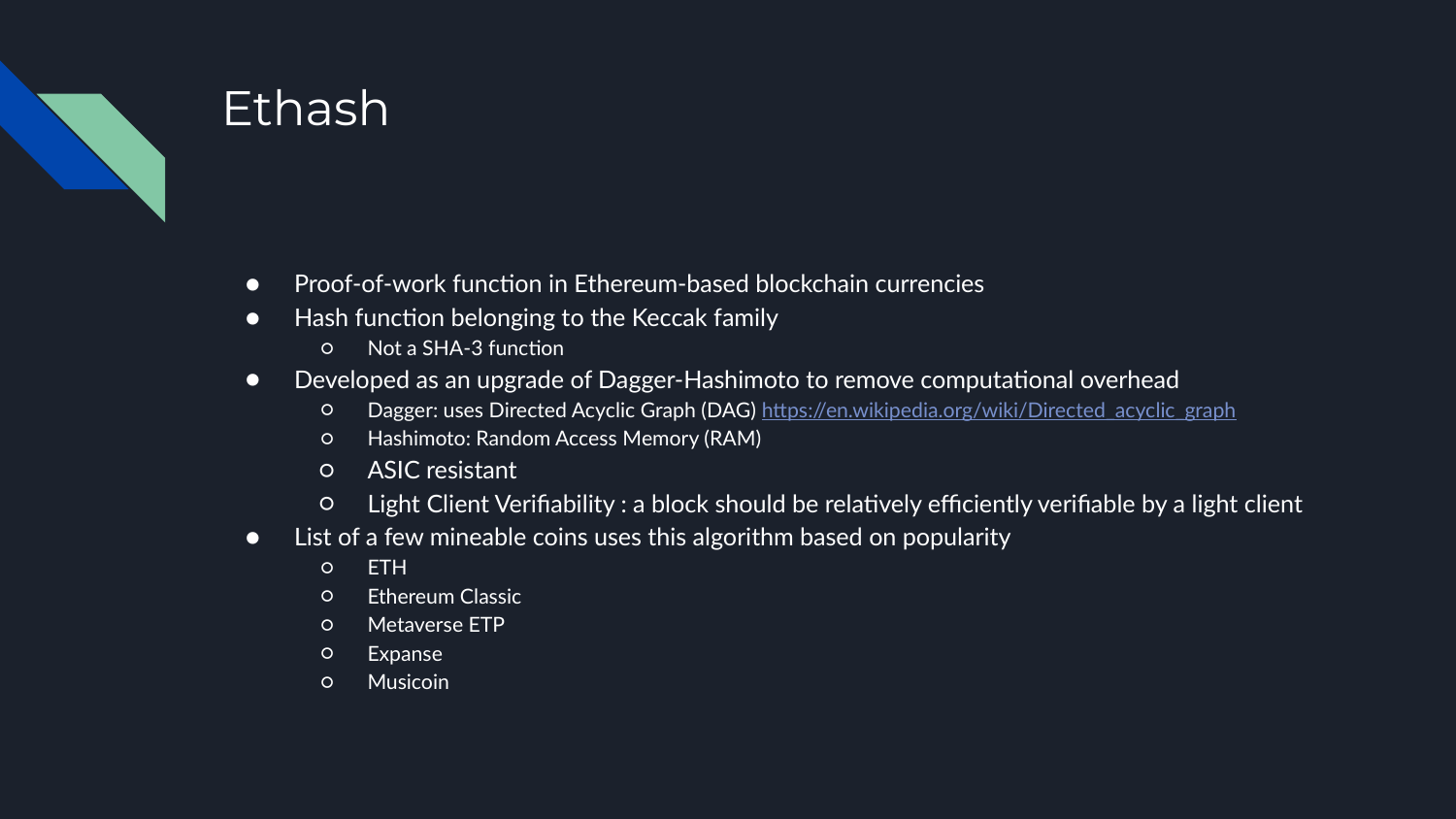

# Ethash
Proof-of-work function in Ethereum-based blockchain currencies
Hash function belonging to the Keccak family
Not a SHA-3 function
Developed as an upgrade of Dagger-Hashimoto to remove computational overhead
Dagger: uses Directed Acyclic Graph (DAG) https://en.wikipedia.org/wiki/Directed_acyclic_graph
Hashimoto: Random Access Memory (RAM)
ASIC resistant
Light Client Verifiability : a block should be relatively efficiently verifiable by a light client
List of a few mineable coins uses this algorithm based on popularity
ETH
Ethereum Classic
Metaverse ETP
Expanse
Musicoin